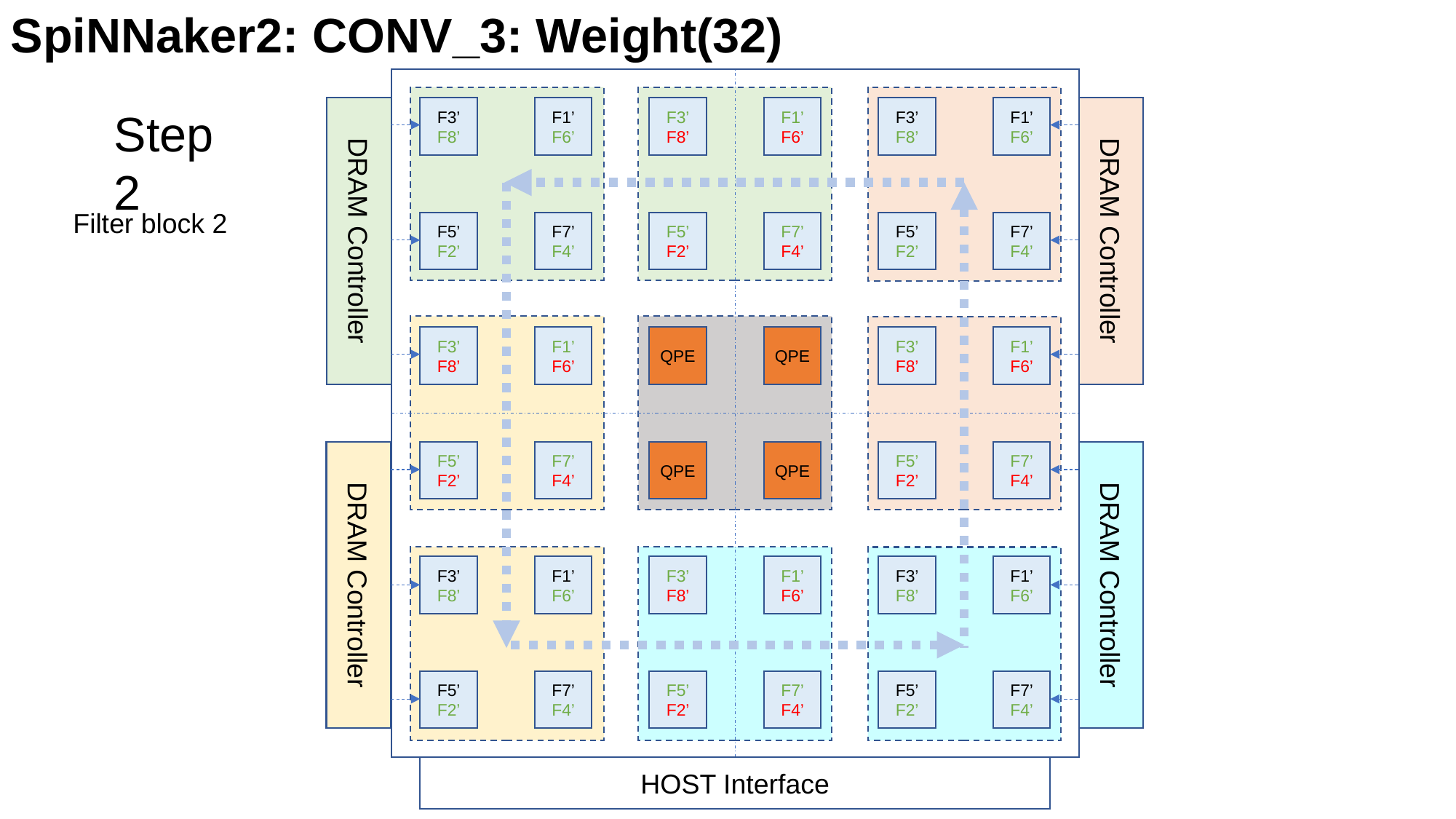

SpiNNaker2: CONV_3: Weight(32)

Step 2
F3’
F8’
F1’
F6’
F3’
F8’
F1’
F6’
F3’
F8’
F1’
F6’
DRAM Controller
DRAM Controller
Filter block 2
F5’
F2’
F7’
F4’
F5’
F2’
F7’
F4’
F5’
F2’
F7’
F4’

F3’
F8’
F1’
F6’
QPE
QPE
F3’
F8’
F1’
F6’
DRAM Controller
F5’
F2’
F7’
F4’
QPE
QPE
F5’
F2’
F7’
F4’
DRAM Controller

F3’
F8’
F1’
F6’
F3’
F8’
F1’
F6’
F3’
F8’
F1’
F6’
F5’
F2’
F7’
F4’
F5’
F2’
F7’
F4’
F5’
F2’
F7’
F4’
HOST Interface